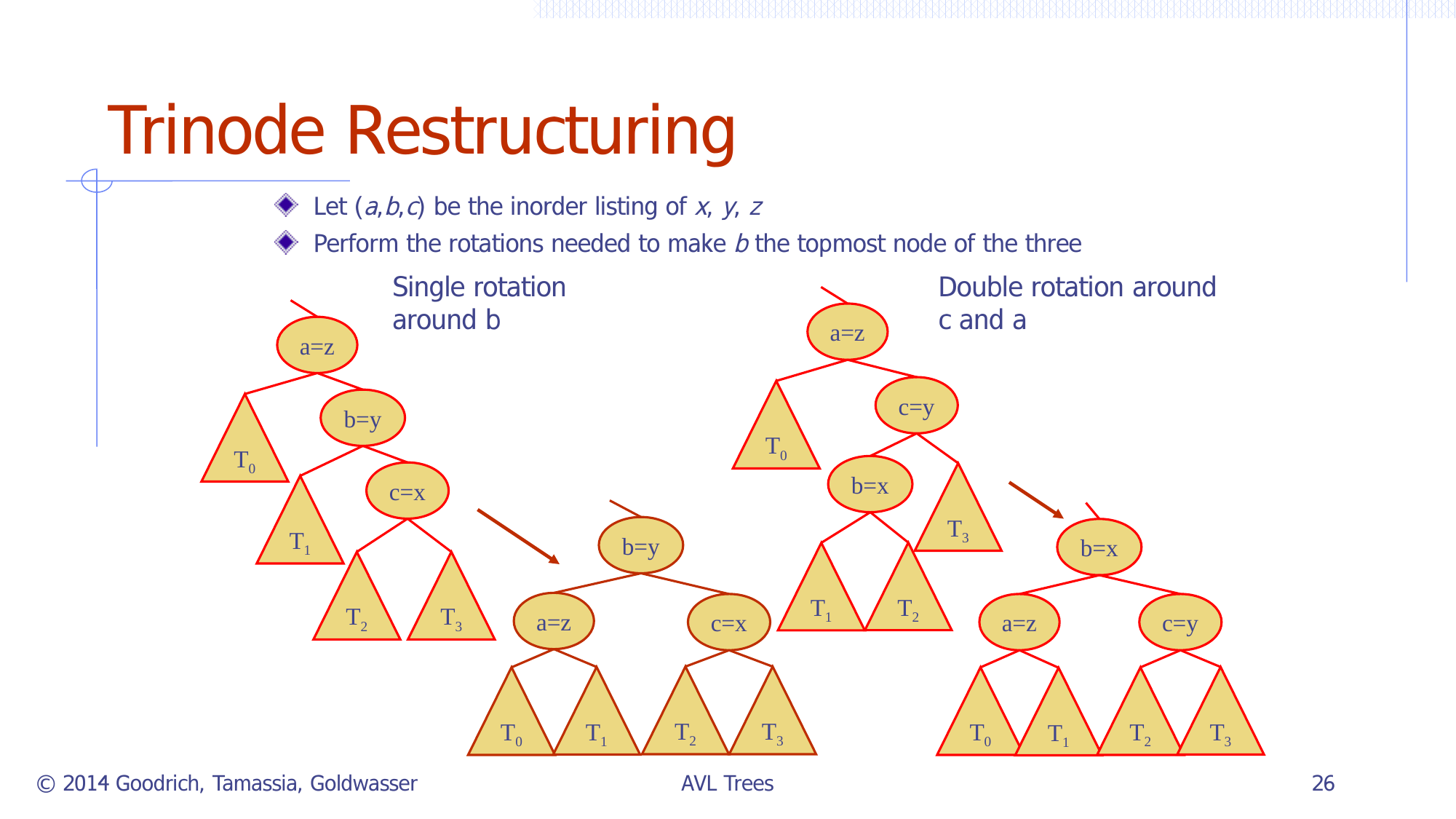

# Trinode Restructuring
Let (a,b,c) be the inorder listing of x, y, z
Perform the rotations needed to make b the topmost node of the three
Single rotation around b
Double rotation around c and a
a=z
c=y
T0
b=x
T3
T2
T1
a=z
b=y
T0
c=x
T1
T2
T3

b=y
a=z
c=x
T2
T3
T1
T0
b=x
a=z
c=y
T3
T0
T2
T1

AVL Trees
26